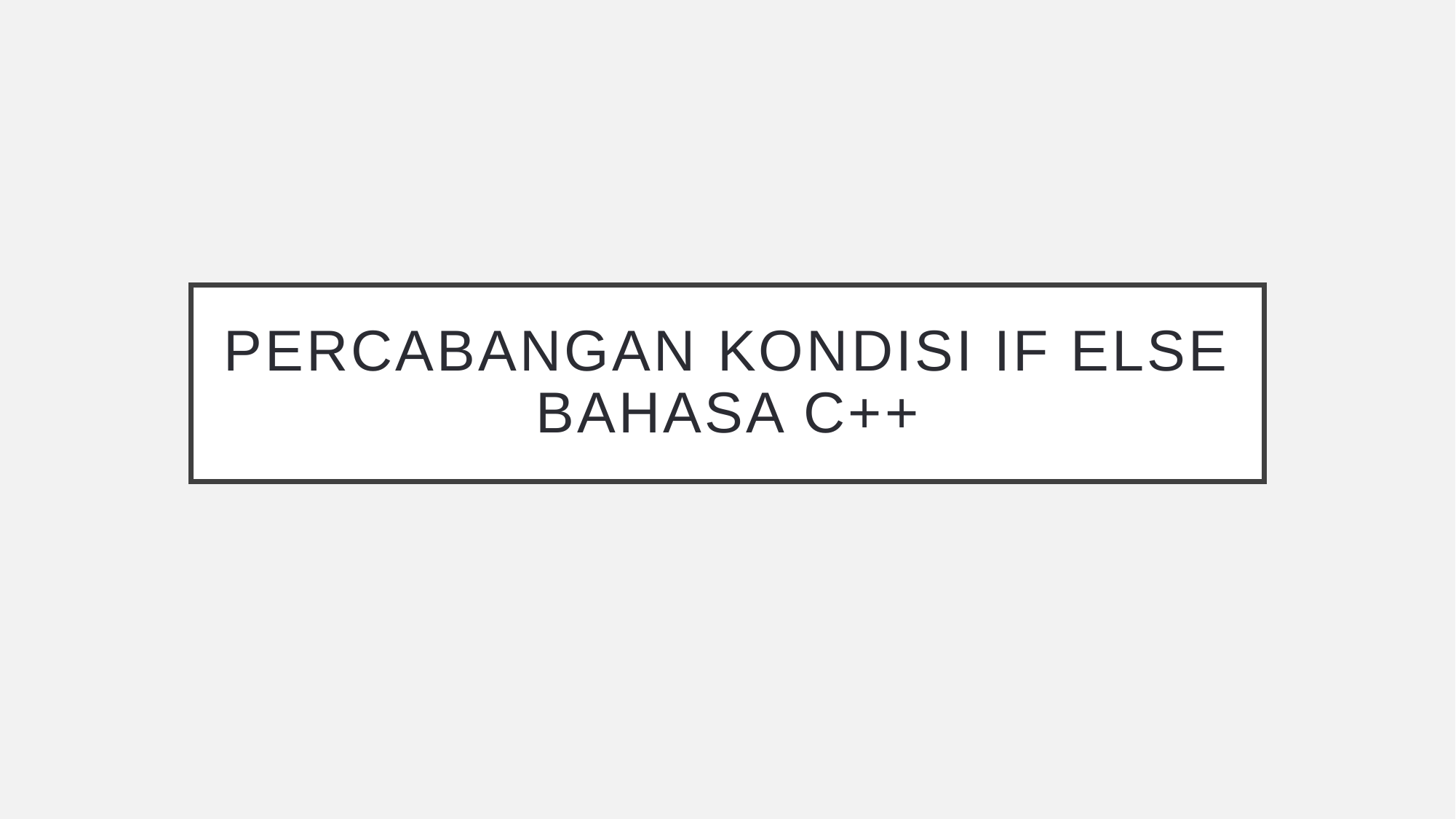

# Percabangan Kondisi IF ELSE Bahasa C++